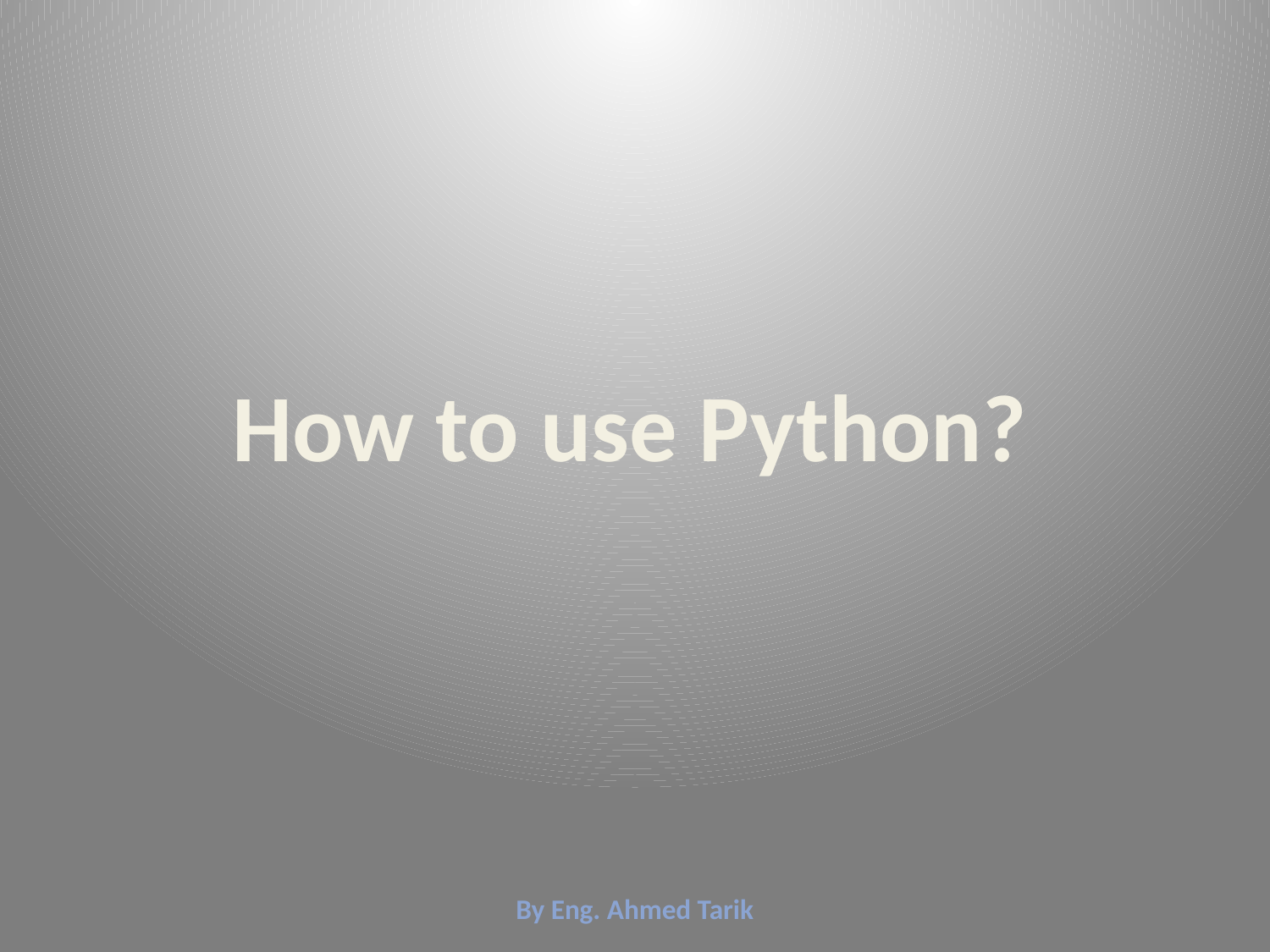

How to use Python?
By Eng. Ahmed Tarik